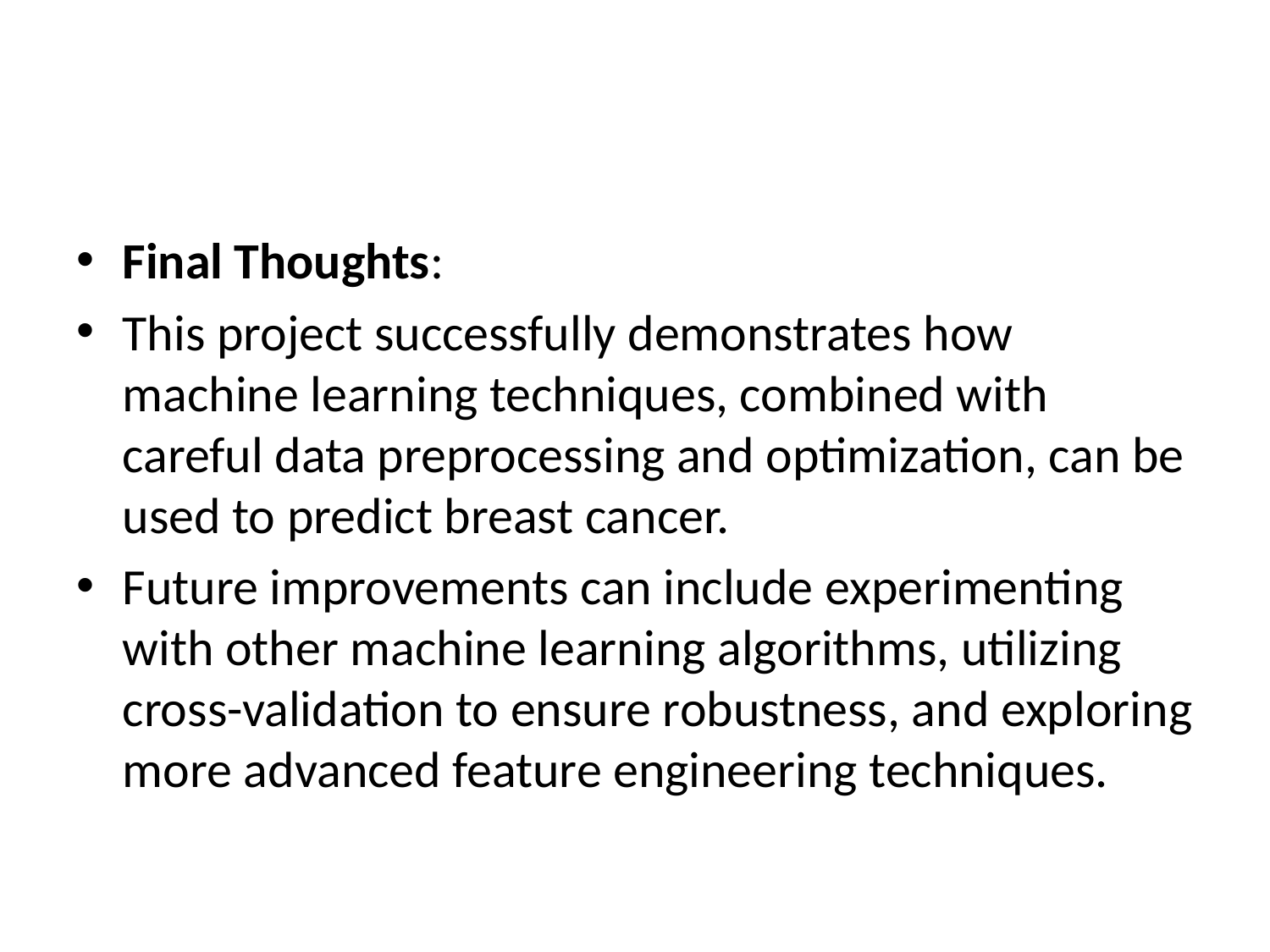

#
Final Thoughts:
This project successfully demonstrates how machine learning techniques, combined with careful data preprocessing and optimization, can be used to predict breast cancer.
Future improvements can include experimenting with other machine learning algorithms, utilizing cross-validation to ensure robustness, and exploring more advanced feature engineering techniques.